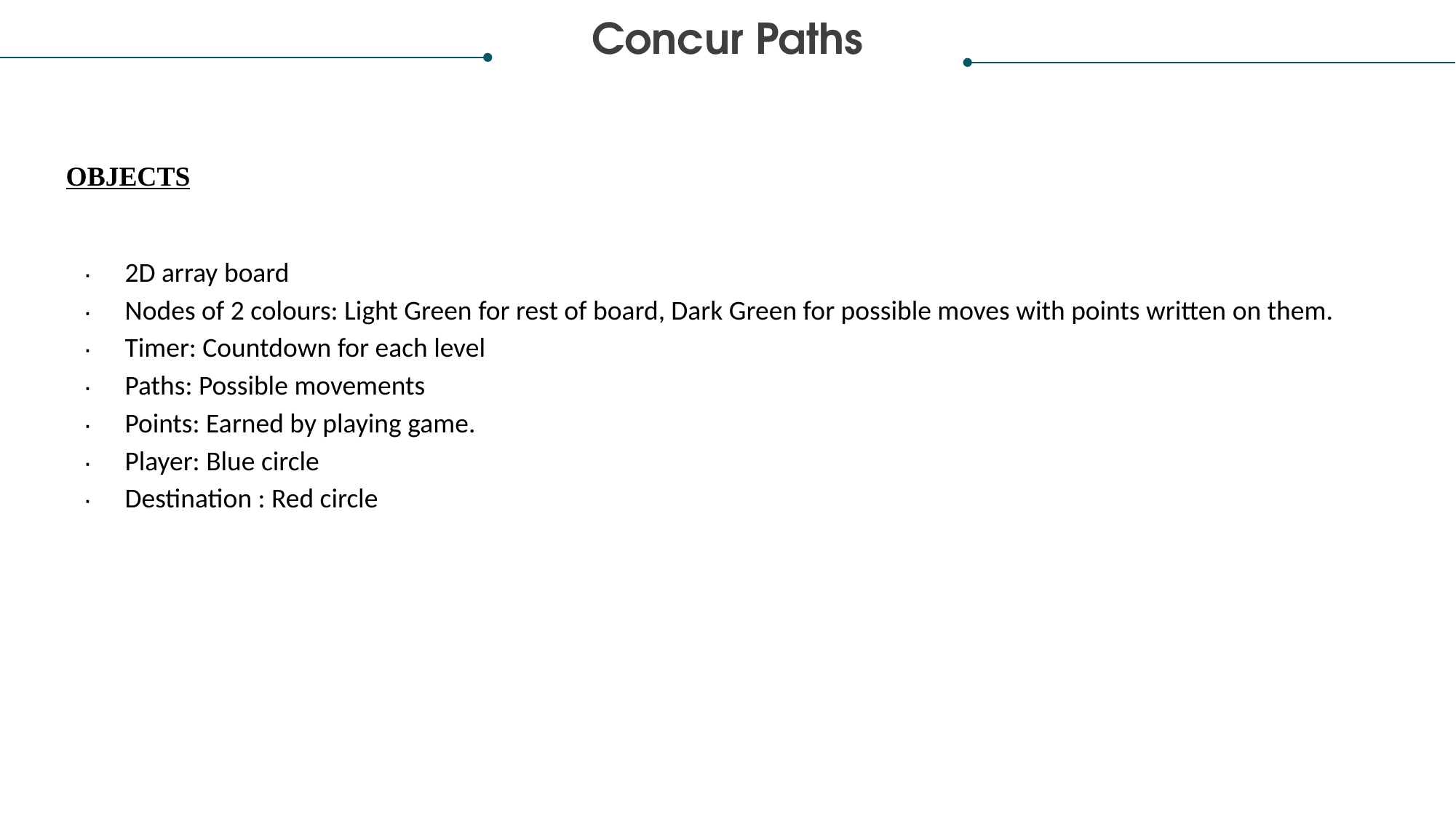

Concur Paths
OBJECTS
2D array board
Nodes of 2 colours: Light Green for rest of board, Dark Green for possible moves with points written on them.
Timer: Countdown for each level
Paths: Possible movements
Points: Earned by playing game.
Player: Blue circle
Destination : Red circle